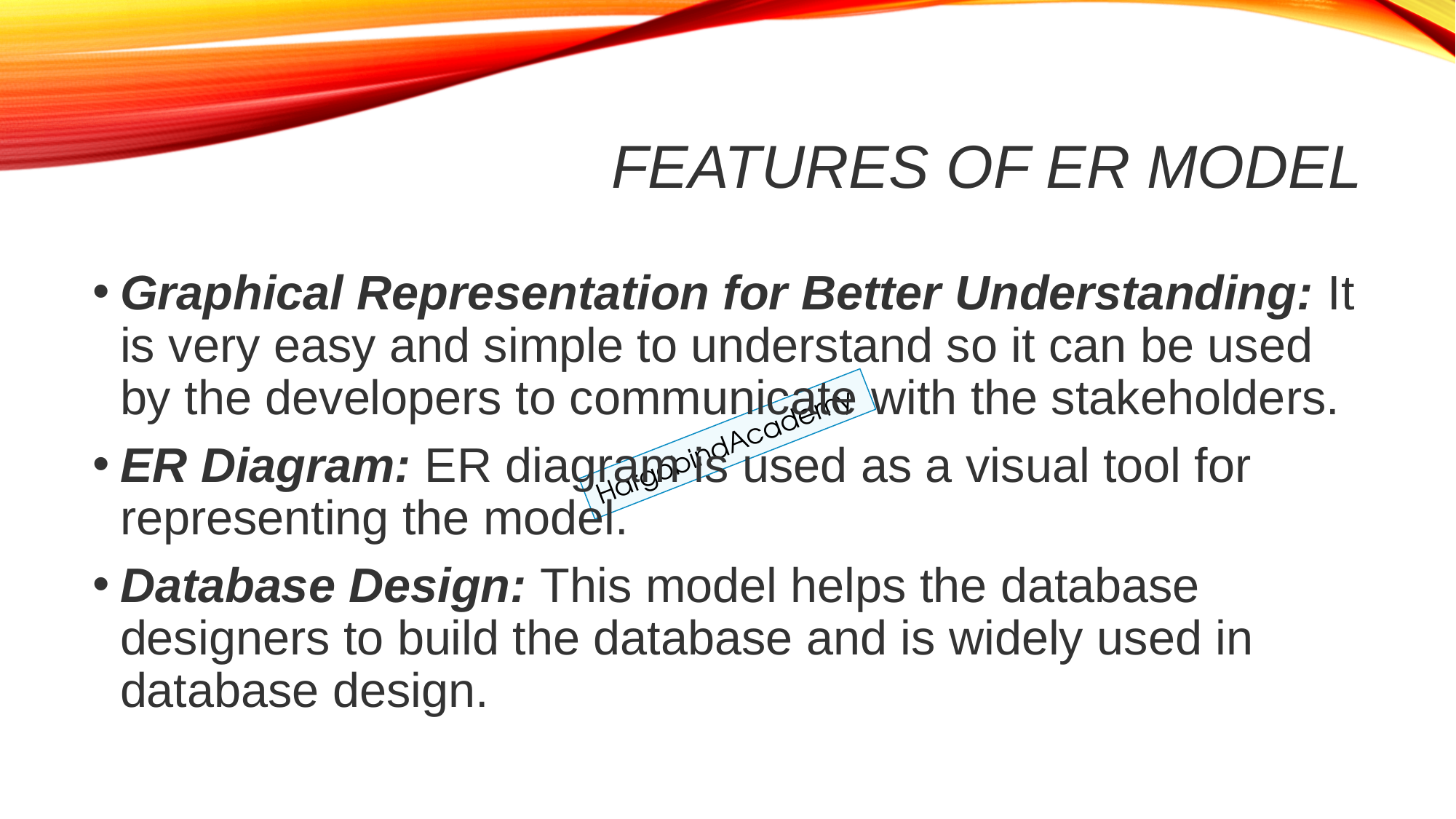

# Features of ER Model
Graphical Representation for Better Understanding: It is very easy and simple to understand so it can be used by the developers to communicate with the stakeholders.
ER Diagram: ER diagram is used as a visual tool for representing the model.
Database Design: This model helps the database designers to build the database and is widely used in database design.